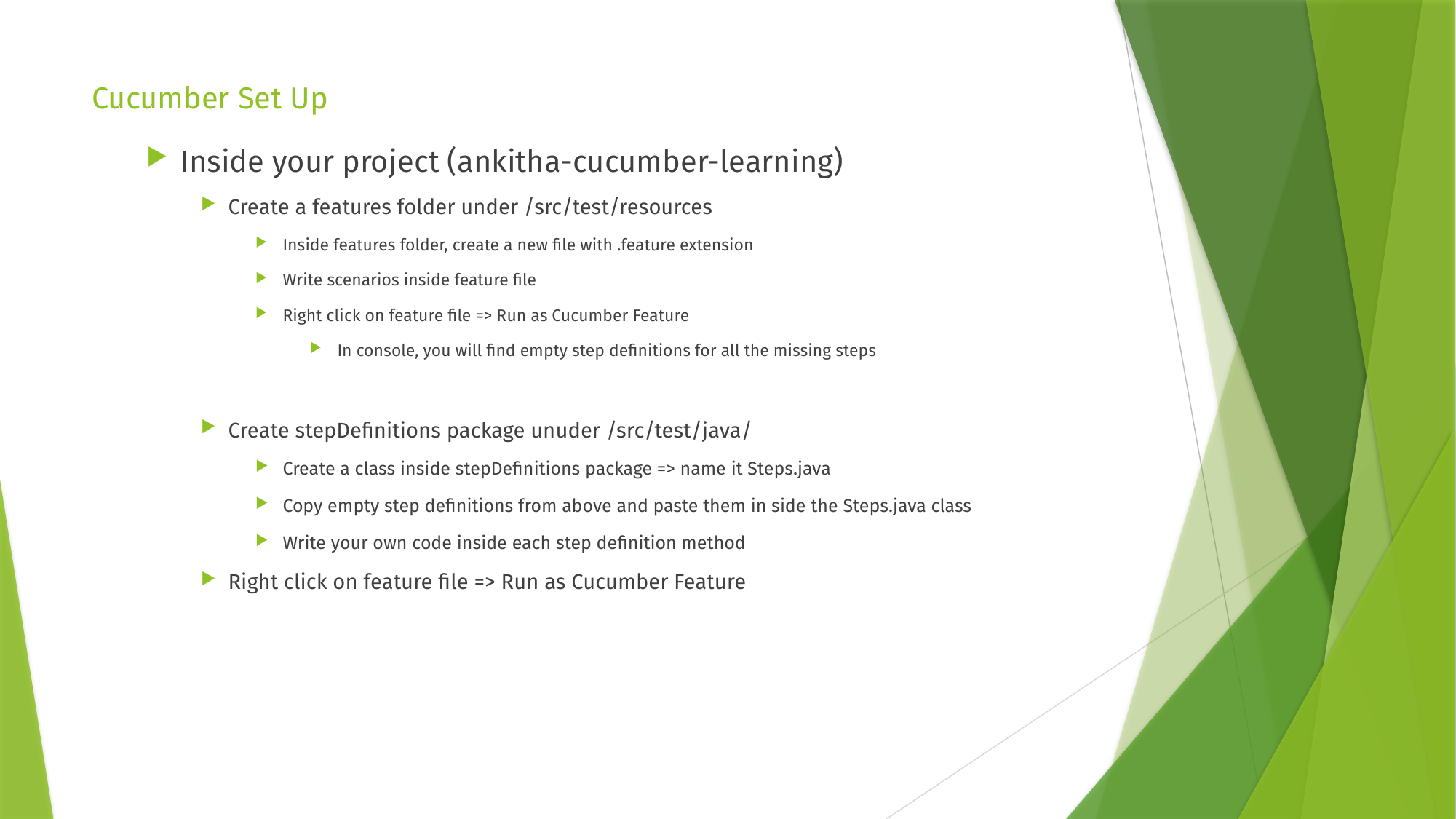

# Cucumber Set Up
Inside your project (ankitha-cucumber-learning)
Create a features folder under /src/test/resources
Inside features folder, create a new file with .feature extension
Write scenarios inside feature file
Right click on feature file => Run as Cucumber Feature
In console, you will find empty step definitions for all the missing steps

Create stepDefinitions package unuder /src/test/java/
Create a class inside stepDefinitions package => name it Steps.java
Copy empty step definitions from above and paste them in side the Steps.java class
Write your own code inside each step definition method
Right click on feature file => Run as Cucumber Feature